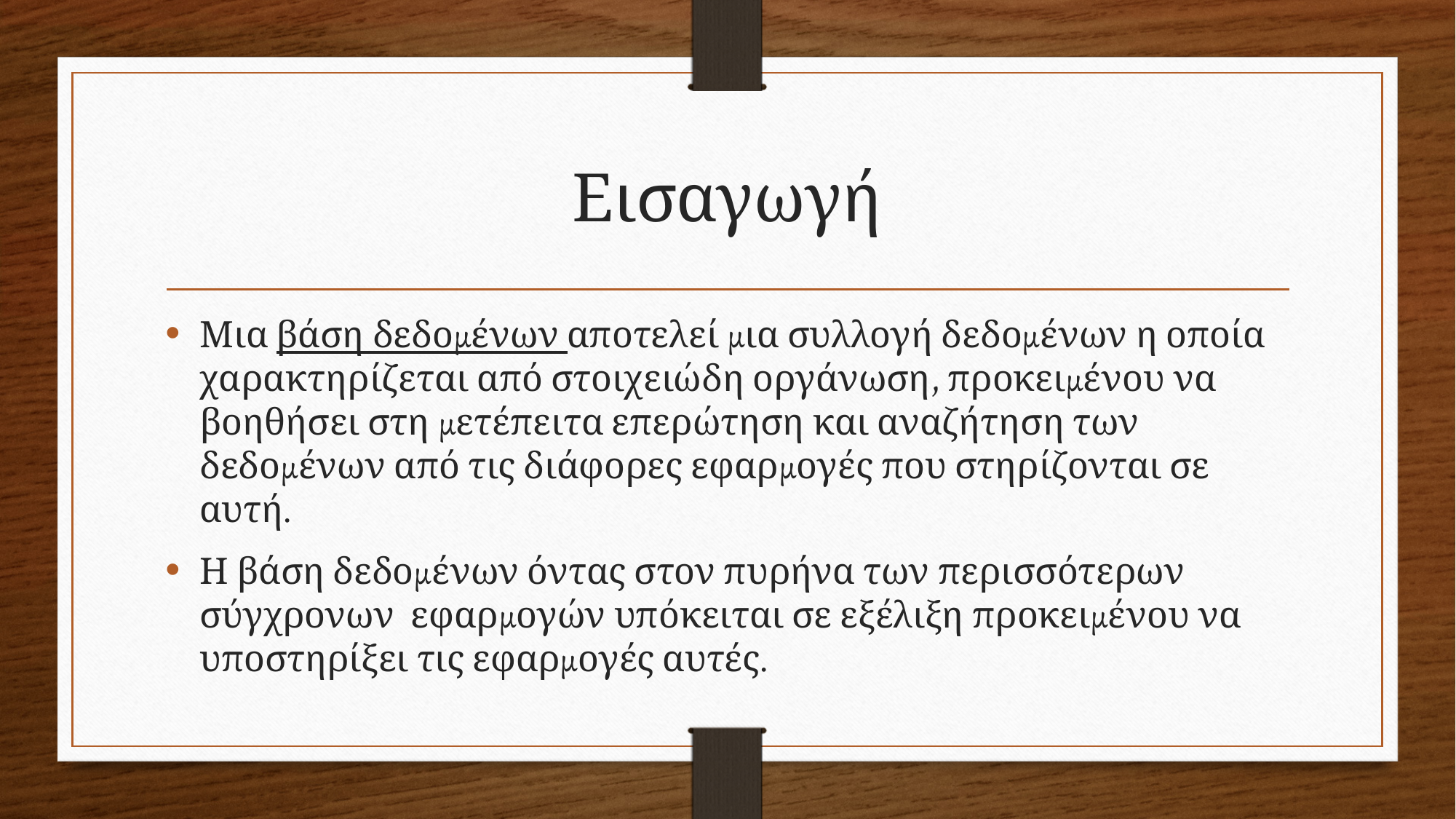

# Εισαγωγή
Μια βάση δεδομένων αποτελεί μια συλλογή δεδομένων η οποία χαρακτηρίζεται από στοιχειώδη οργάνωση, προκειμένου να βοηθήσει στη μετέπειτα επερώτηση και αναζήτηση των δεδομένων από τις διάφορες εφαρμογές που στηρίζονται σε αυτή.
Η βάση δεδομένων όντας στον πυρήνα των περισσότερων σύγχρονων  εφαρμογών υπόκειται σε εξέλιξη προκειμένου να υποστηρίξει τις εφαρμογές αυτές.